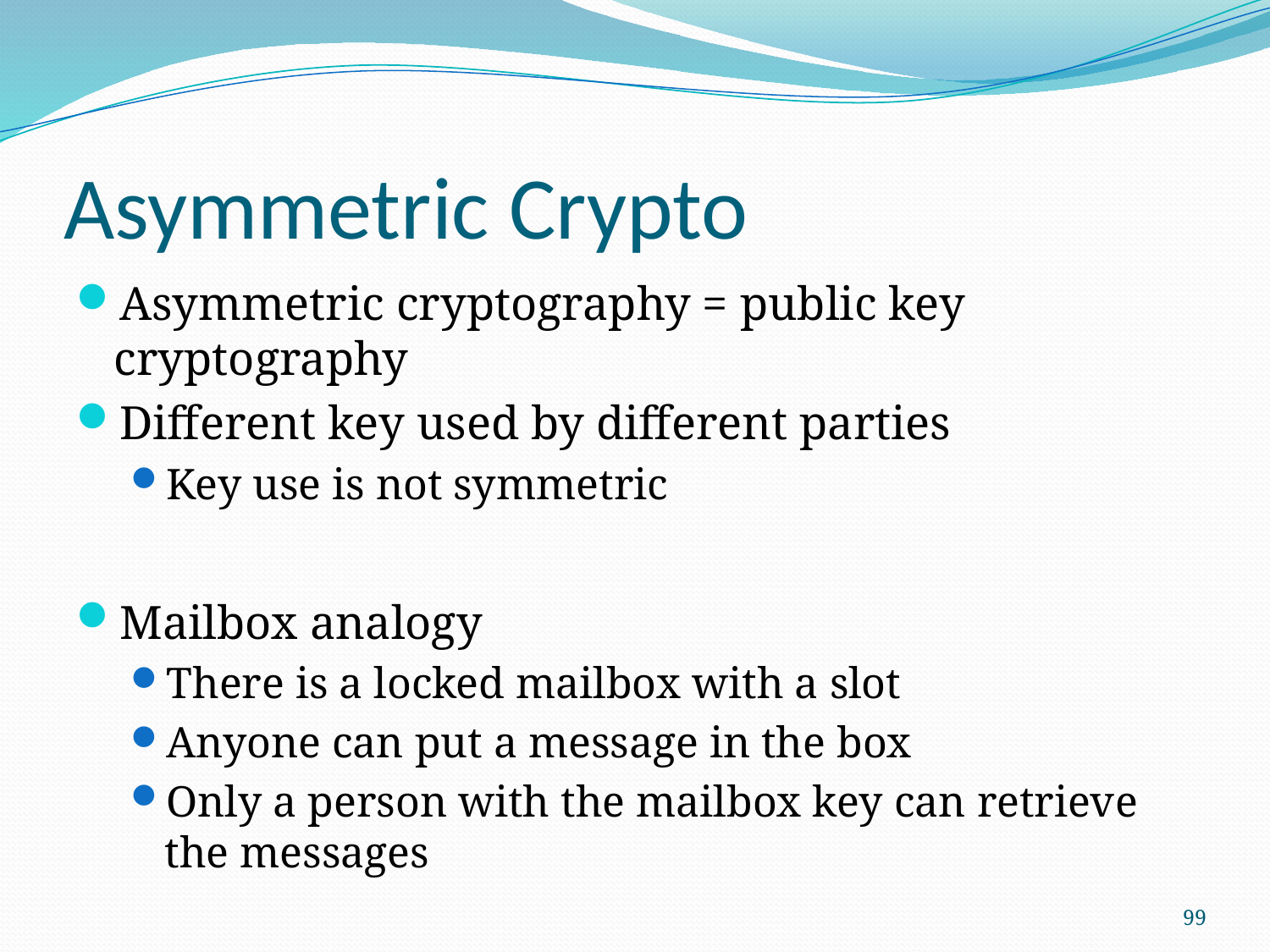

# Asymmetric Crypto
Asymmetric cryptography = public key cryptography
Different key used by different parties
Key use is not symmetric

Mailbox analogy
There is a locked mailbox with a slot
Anyone can put a message in the box
Only a person with the mailbox key can retrieve the messages
99